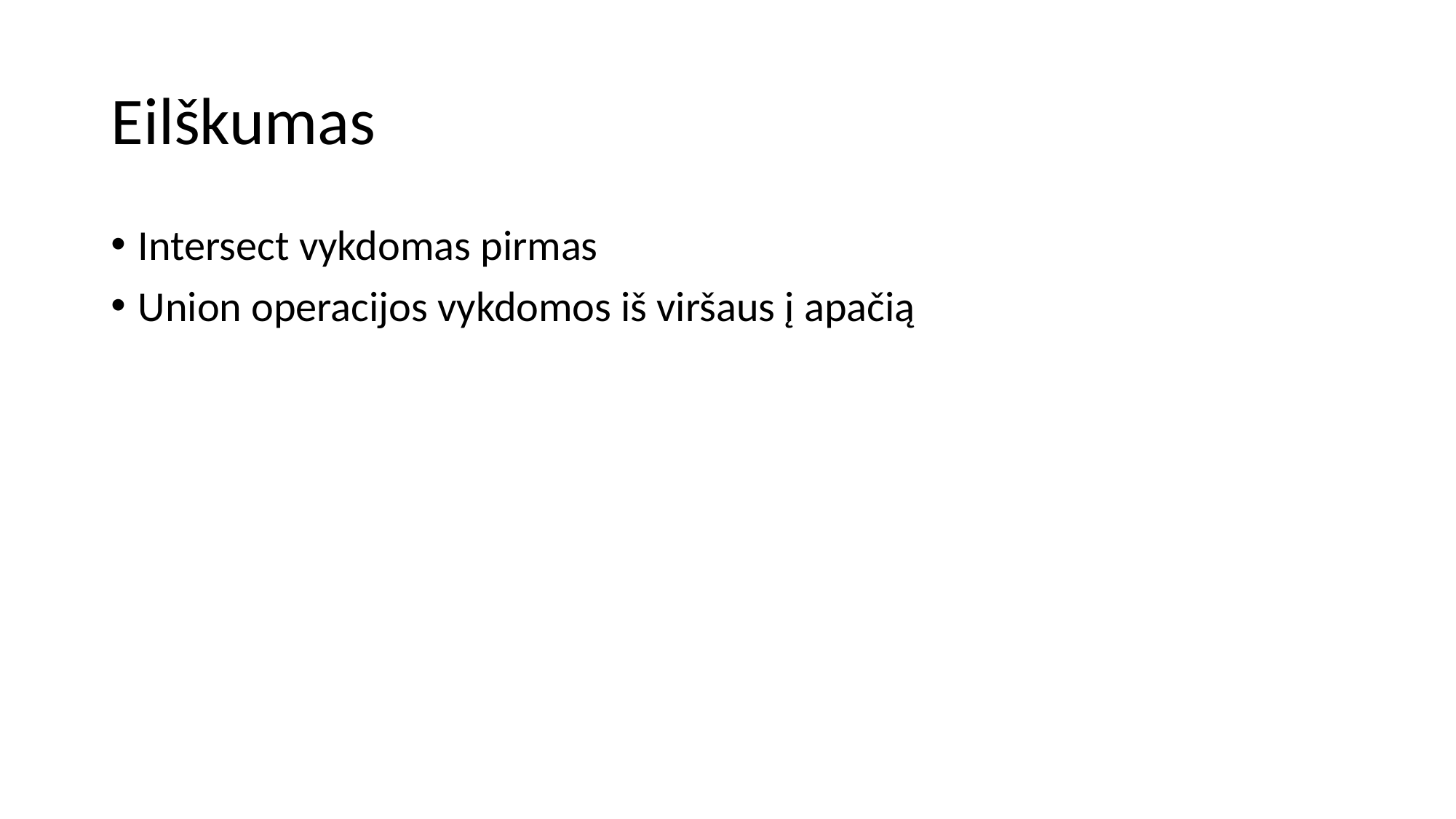

# Eilškumas
Intersect vykdomas pirmas
Union operacijos vykdomos iš viršaus į apačią